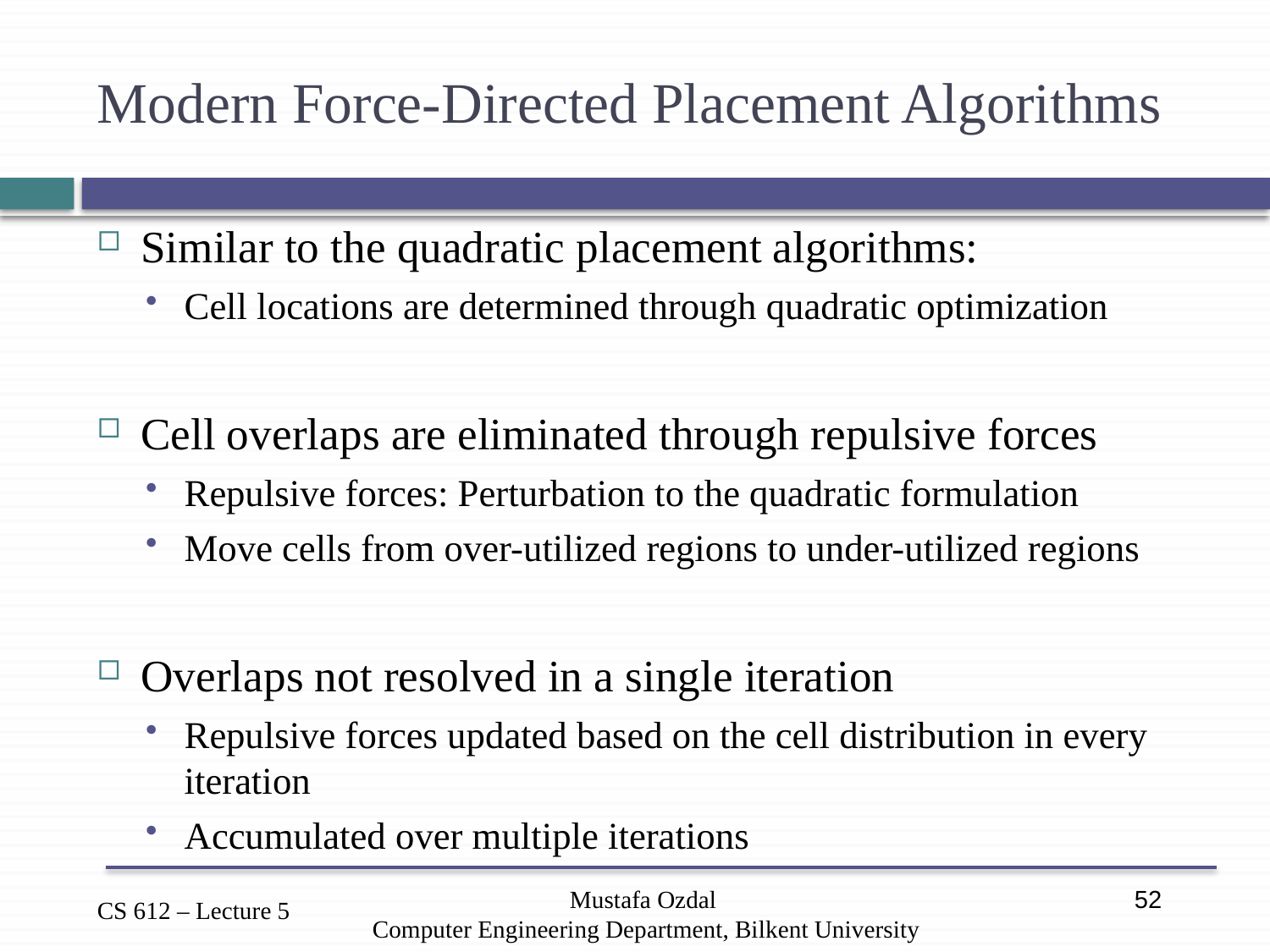

# Modern Force-Directed Placement Algorithms
Similar to the quadratic placement algorithms:
Cell locations are determined through quadratic optimization

Cell overlaps are eliminated through repulsive forces
Repulsive forces: Perturbation to the quadratic formulation
Move cells from over-utilized regions to under-utilized regions

Overlaps not resolved in a single iteration
Repulsive forces updated based on the cell distribution in every iteration
Accumulated over multiple iterations

Mustafa Ozdal
Computer Engineering Department, Bilkent University